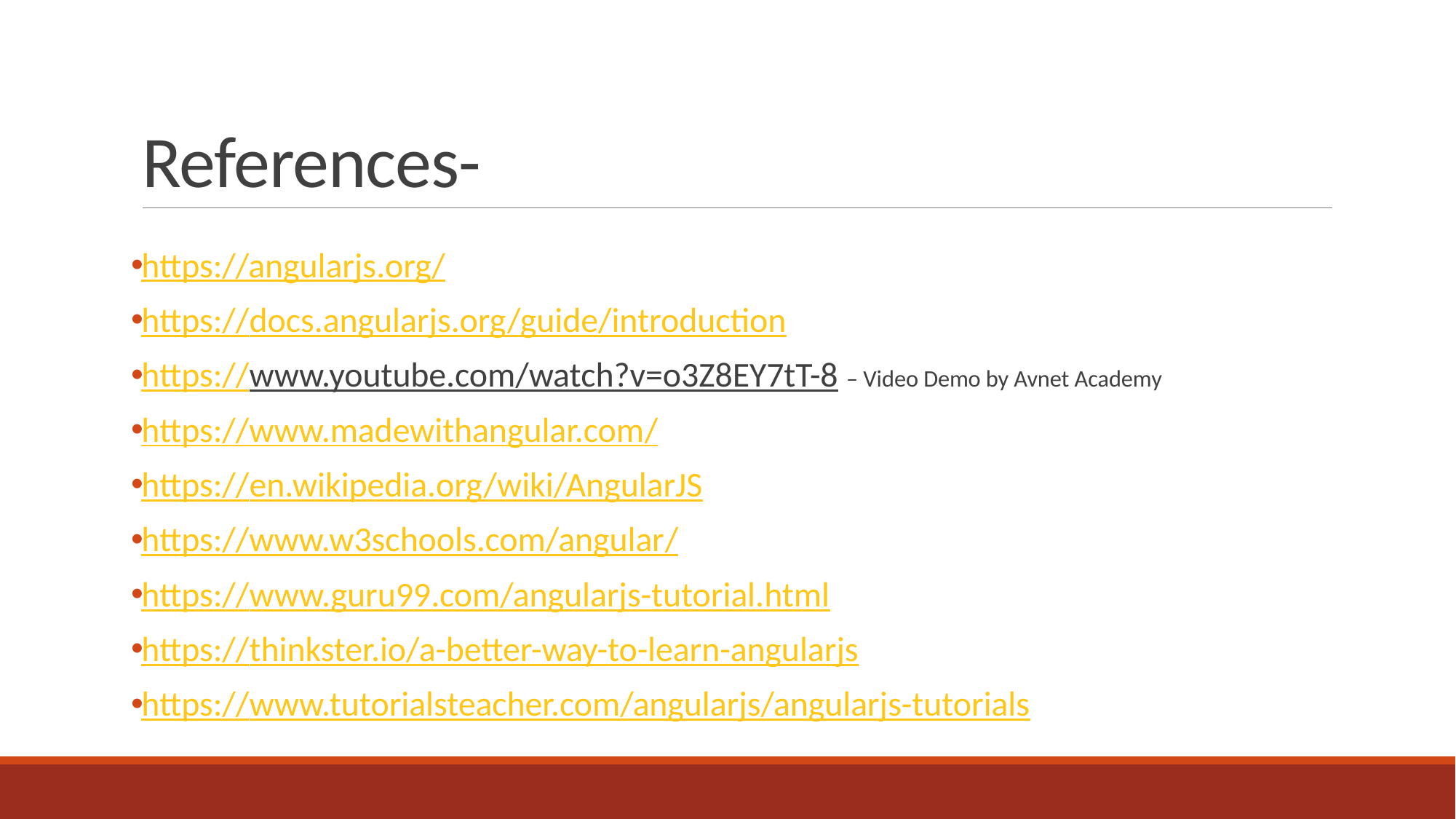

# References-
https://angularjs.org/
https://docs.angularjs.org/guide/introduction
https://www.youtube.com/watch?v=o3Z8EY7tT-8 – Video Demo by Avnet Academy
https://www.madewithangular.com/
https://en.wikipedia.org/wiki/AngularJS
https://www.w3schools.com/angular/
https://www.guru99.com/angularjs-tutorial.html
https://thinkster.io/a-better-way-to-learn-angularjs
https://www.tutorialsteacher.com/angularjs/angularjs-tutorials